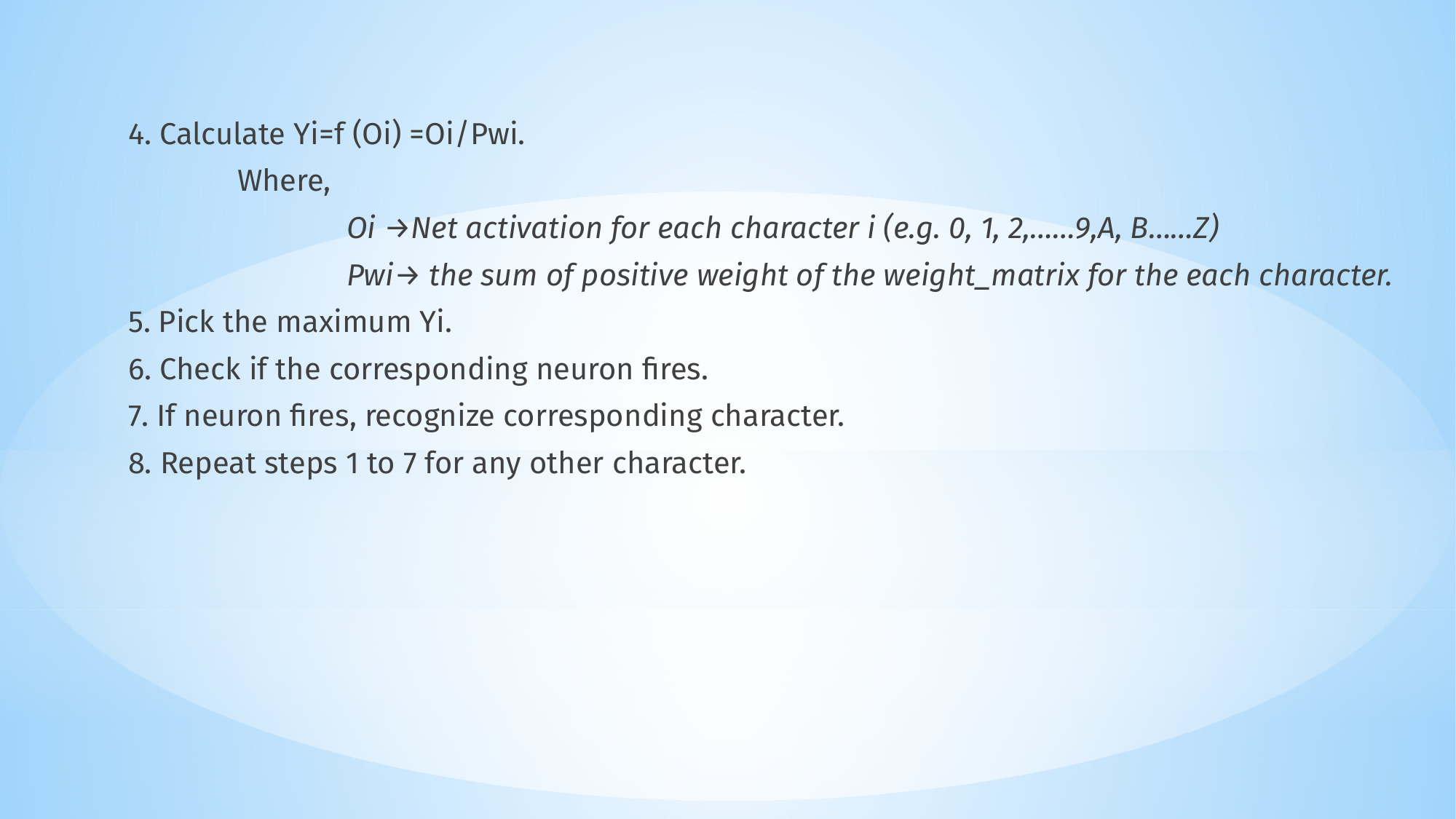

4. Calculate Yi=f (Oi) =Oi/Pwi.
	Where,
		Oi →Net activation for each character i (e.g. 0, 1, 2,……9,A, B……Z)
		Pwi→ the sum of positive weight of the weight_matrix for the each character.
5. Pick the maximum Yi.
6. Check if the corresponding neuron fires.
7. If neuron fires, recognize corresponding character.
8. Repeat steps 1 to 7 for any other character.